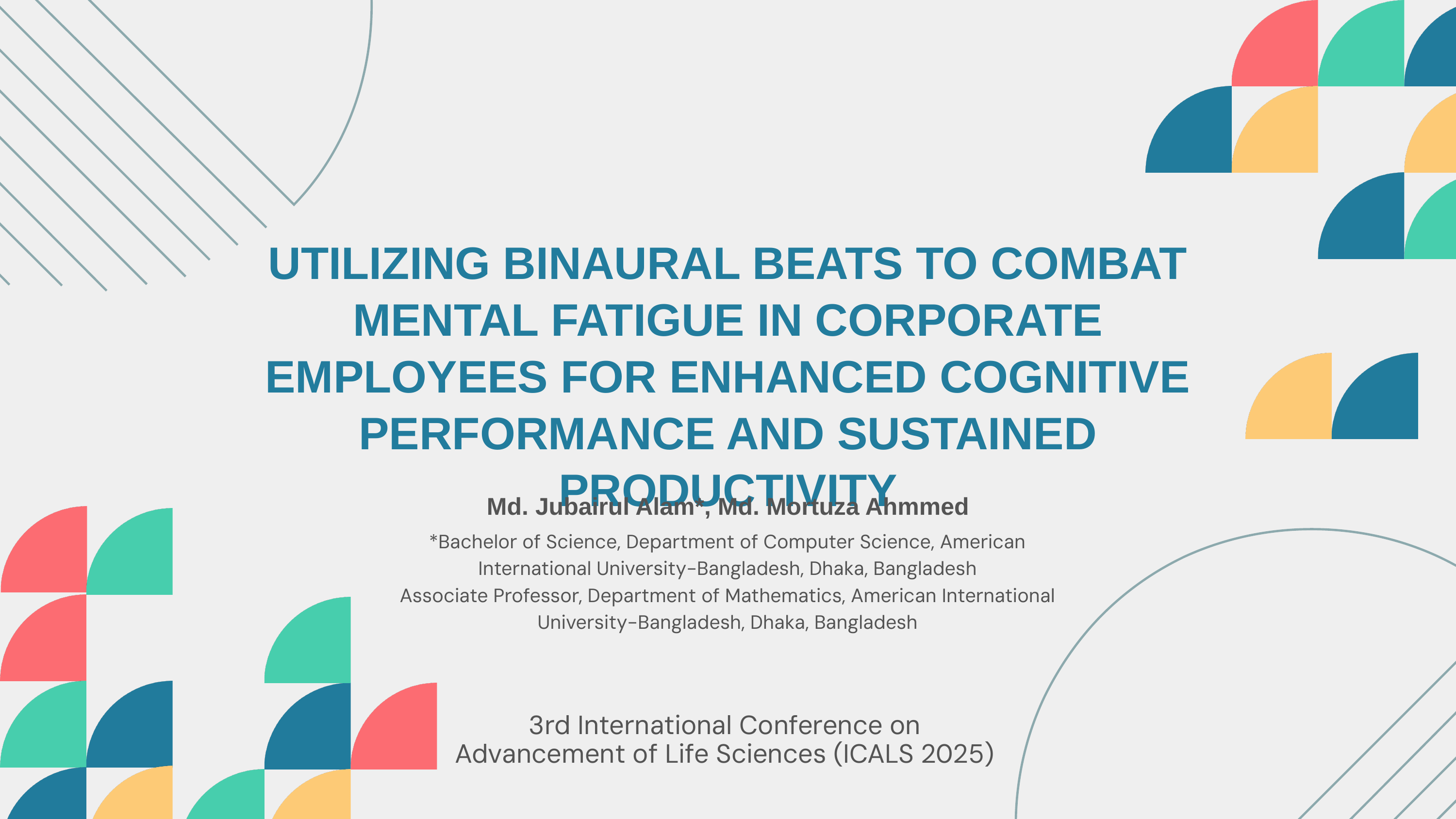

UTILIZING BINAURAL BEATS TO COMBAT MENTAL FATIGUE IN CORPORATE EMPLOYEES FOR ENHANCED COGNITIVE PERFORMANCE AND SUSTAINED PRODUCTIVITY

Md. Jubairul Alam*, Md. Mortuza Ahmmed

*Bachelor of Science, Department of Computer Science, American International University-Bangladesh, Dhaka, Bangladesh
Associate Professor, Department of Mathematics, American International University-Bangladesh, Dhaka, Bangladesh

3rd International Conference on Advancement of Life Sciences (ICALS 2025)